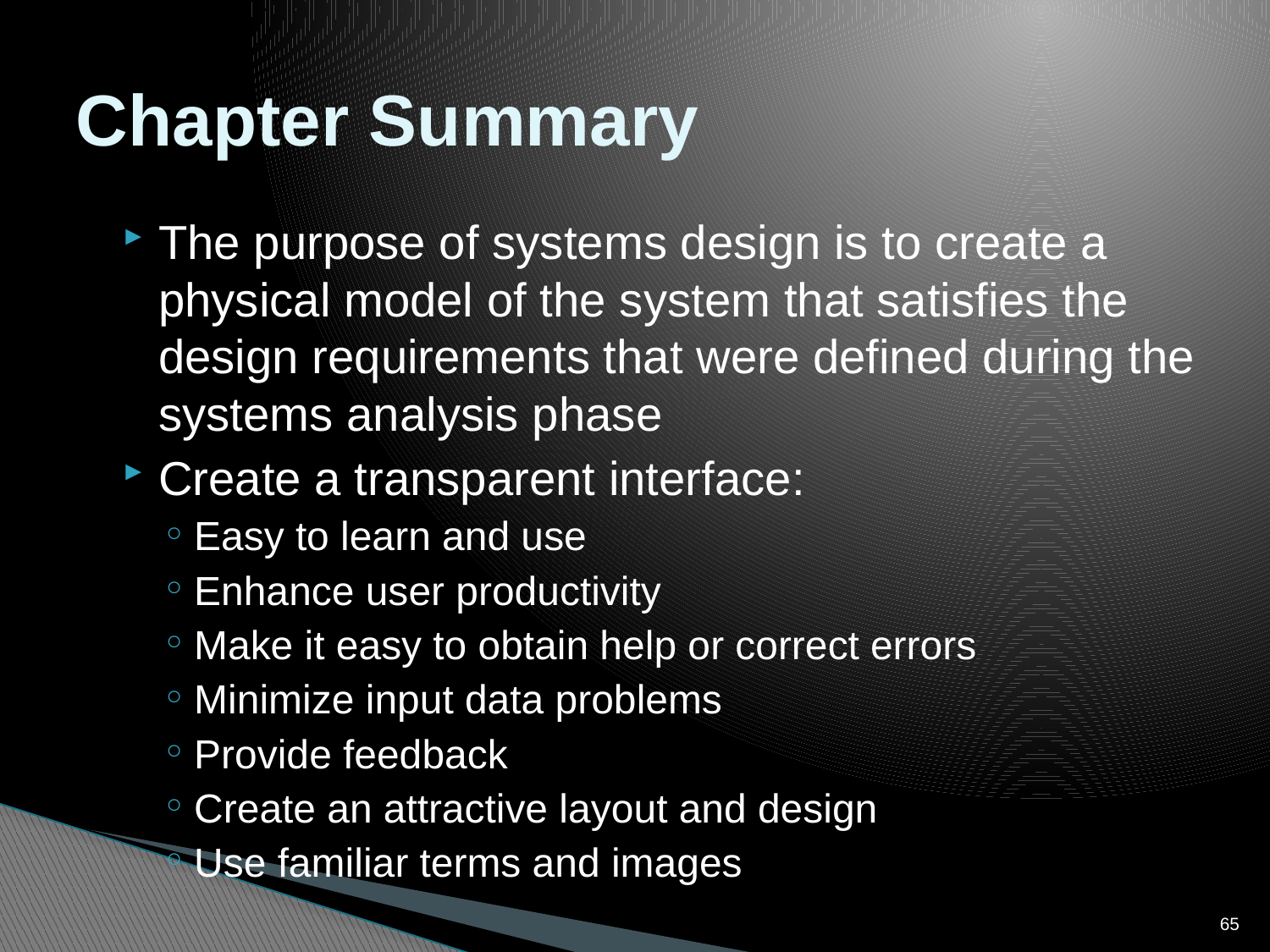

# Chapter Summary
The purpose of systems design is to create a physical model of the system that satisfies the design requirements that were defined during the systems analysis phase
Create a transparent interface:
Easy to learn and use
Enhance user productivity
Make it easy to obtain help or correct errors
Minimize input data problems
Provide feedback
Create an attractive layout and design
Use familiar terms and images
65